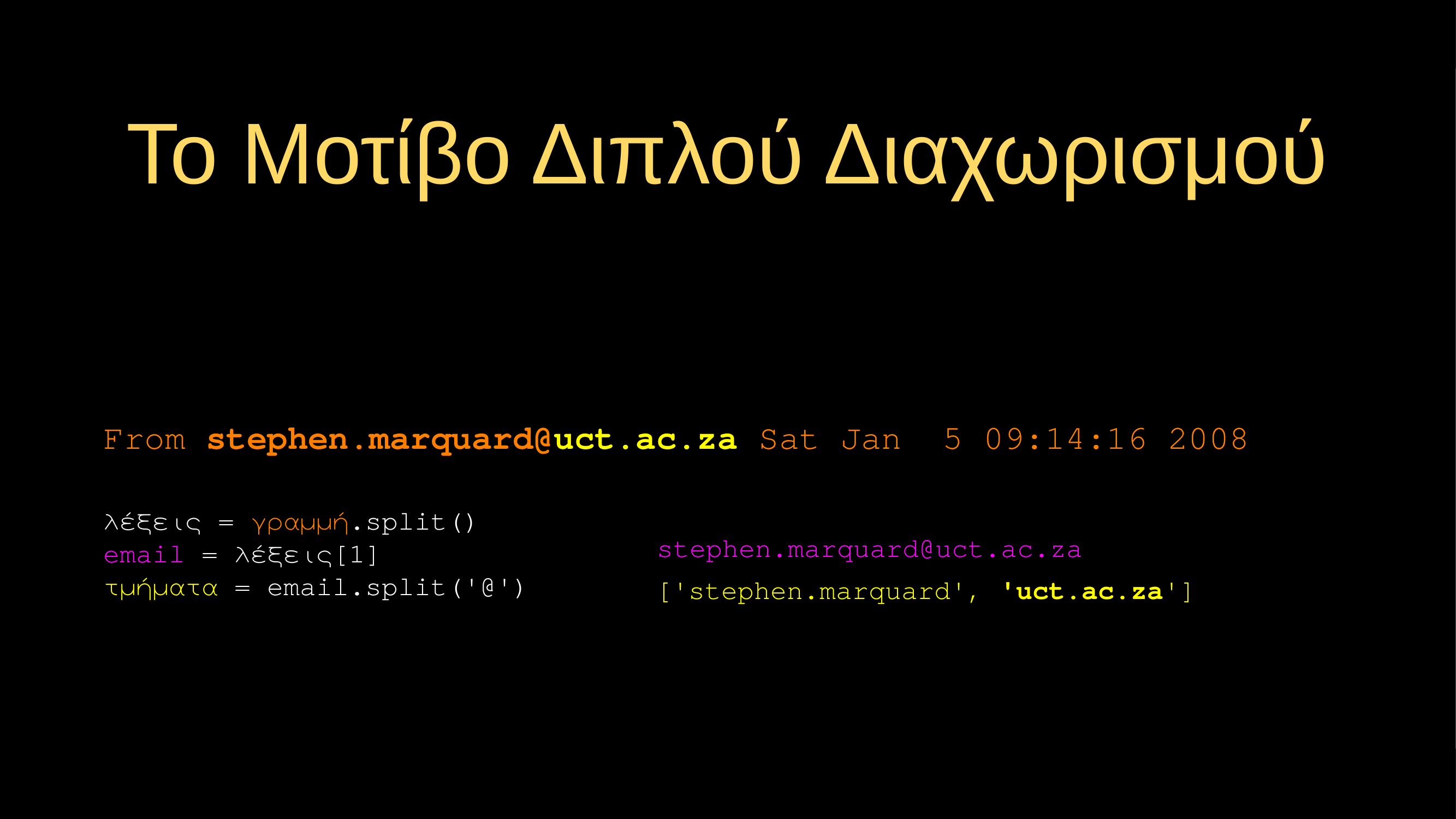

# Το Μοτίβο Διπλού Διαχωρισμού
From stephen.marquard@uct.ac.za Sat Jan  5 09:14:16 2008
λέξεις = γραμμή.split()
email = λέξεις[1]
τμήματα = email.split('@')
print pieces[1]
stephen.marquard@uct.ac.za
['stephen.marquard', 'uct.ac.za']